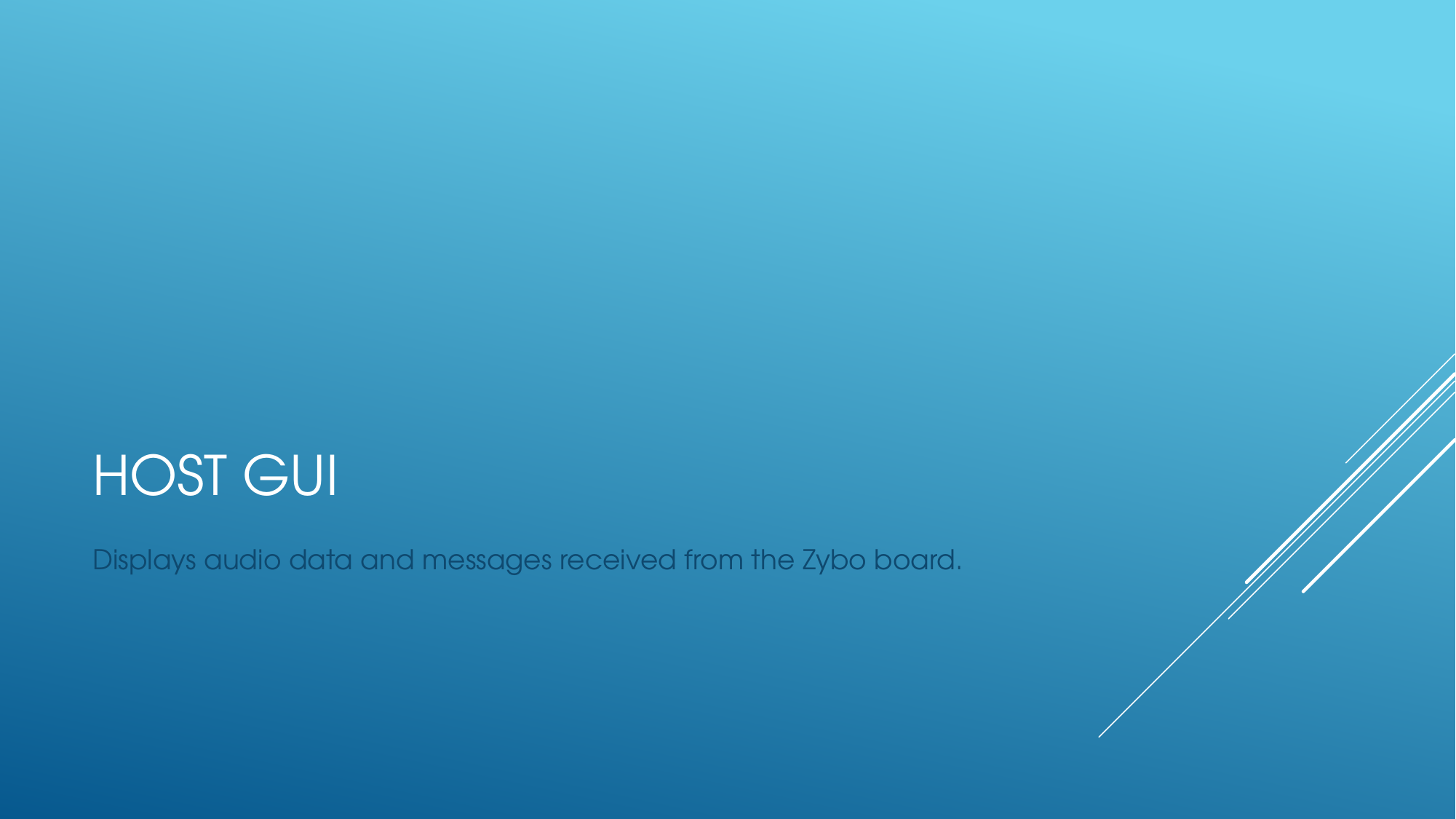

# Host GUI
Displays audio data and messages received from the Zybo board.